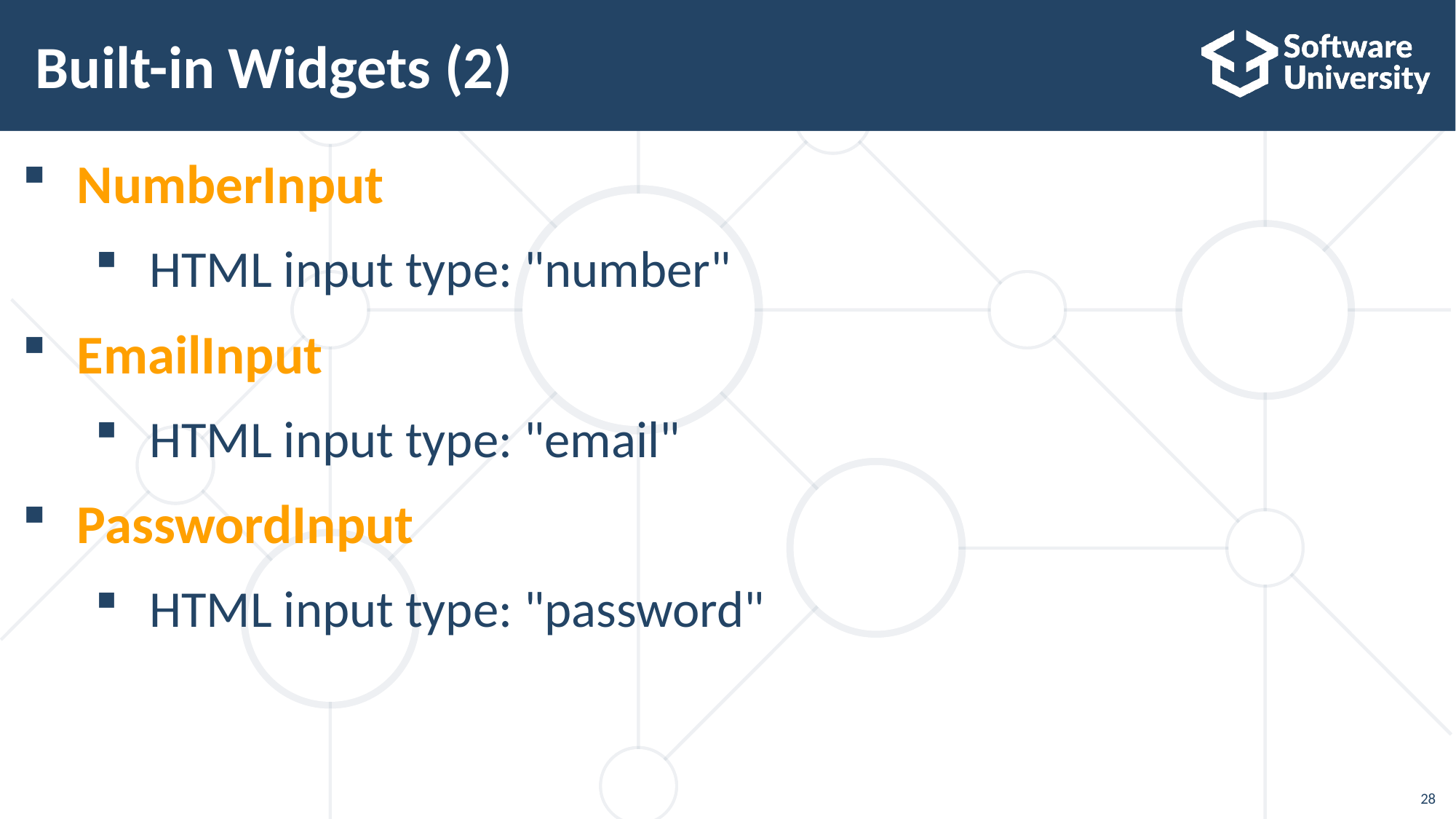

# Built-in Widgets (2)
NumberInput
HTML input type: "number"
EmailInput
HTML input type: "email"
PasswordInput
HTML input type: "password"
28